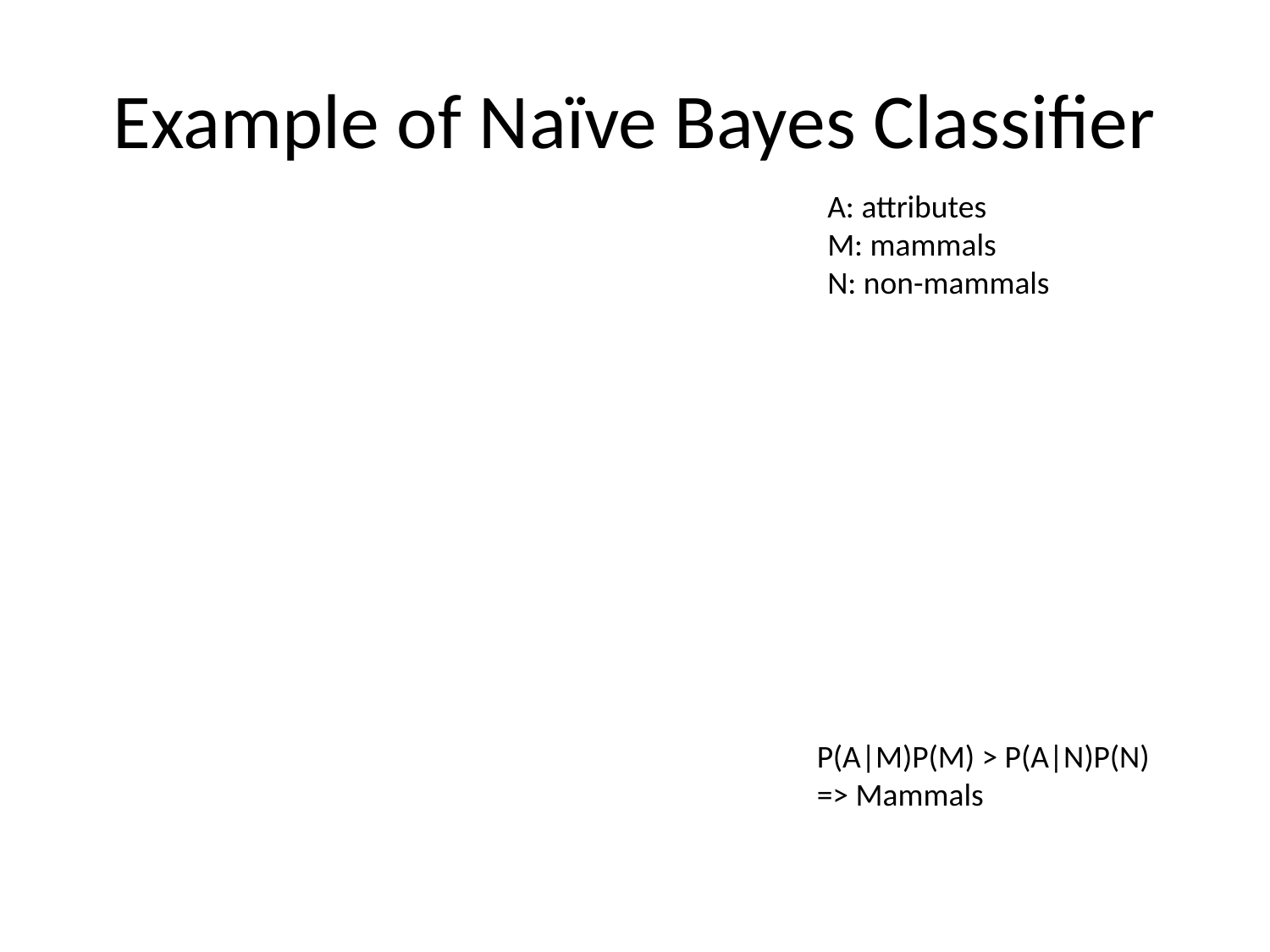

Example of Naïve Bayes Classifier
A: attributes
M: mammals
N: non-mammals
P(A|M)P(M) > P(A|N)P(N)
=> Mammals